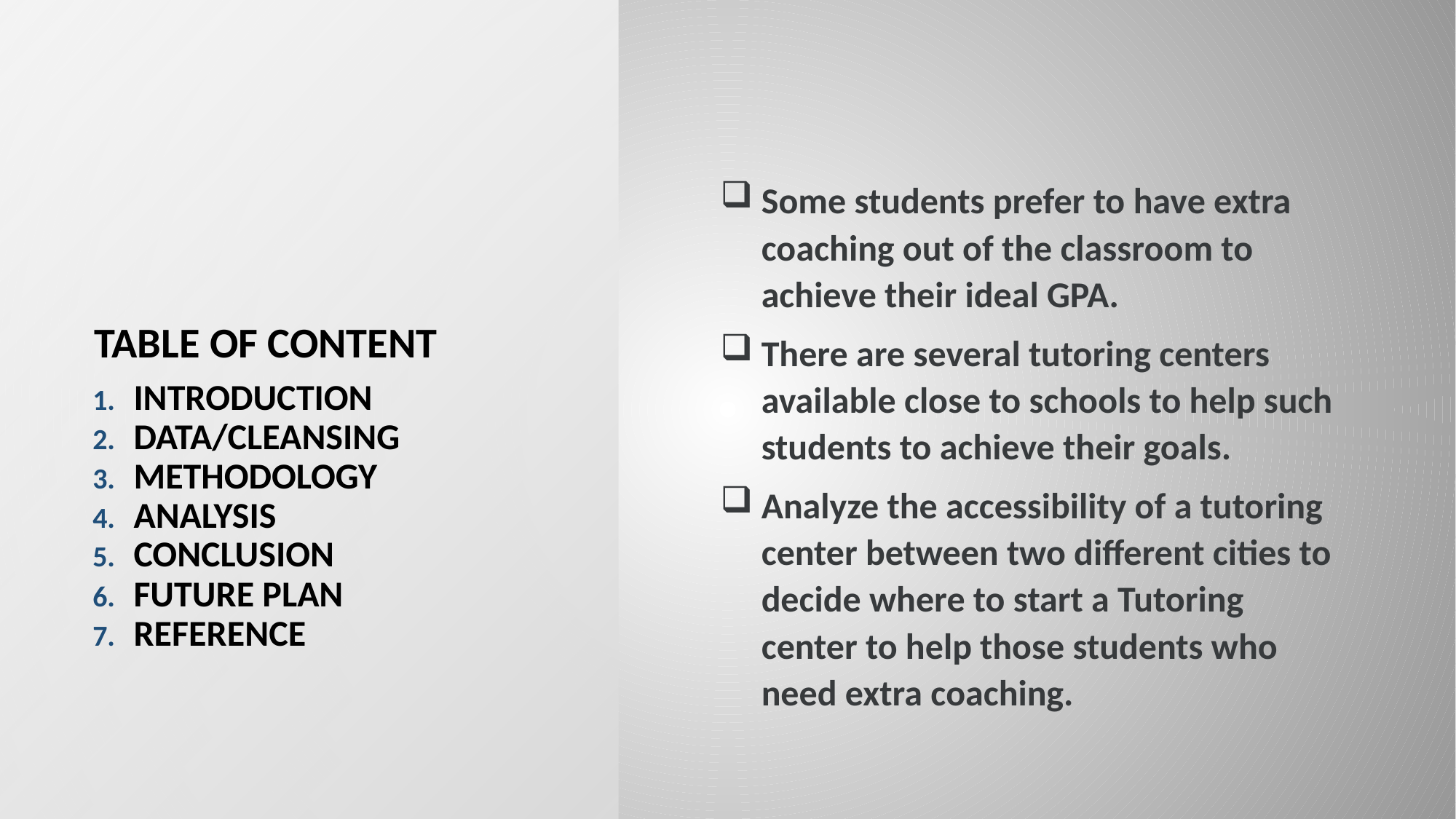

Some students prefer to have extra coaching out of the classroom to achieve their ideal GPA.
There are several tutoring centers available close to schools to help such students to achieve their goals.
Analyze the accessibility of a tutoring center between two different cities to  decide where to start a Tutoring center to help those students who need extra coaching.
# Table of content
INTRODUCTION
DATA/CLEANSING
METHODOLOGY
ANALYSIS
CONCLUSION
FUTURE PLAN
REFERENCE